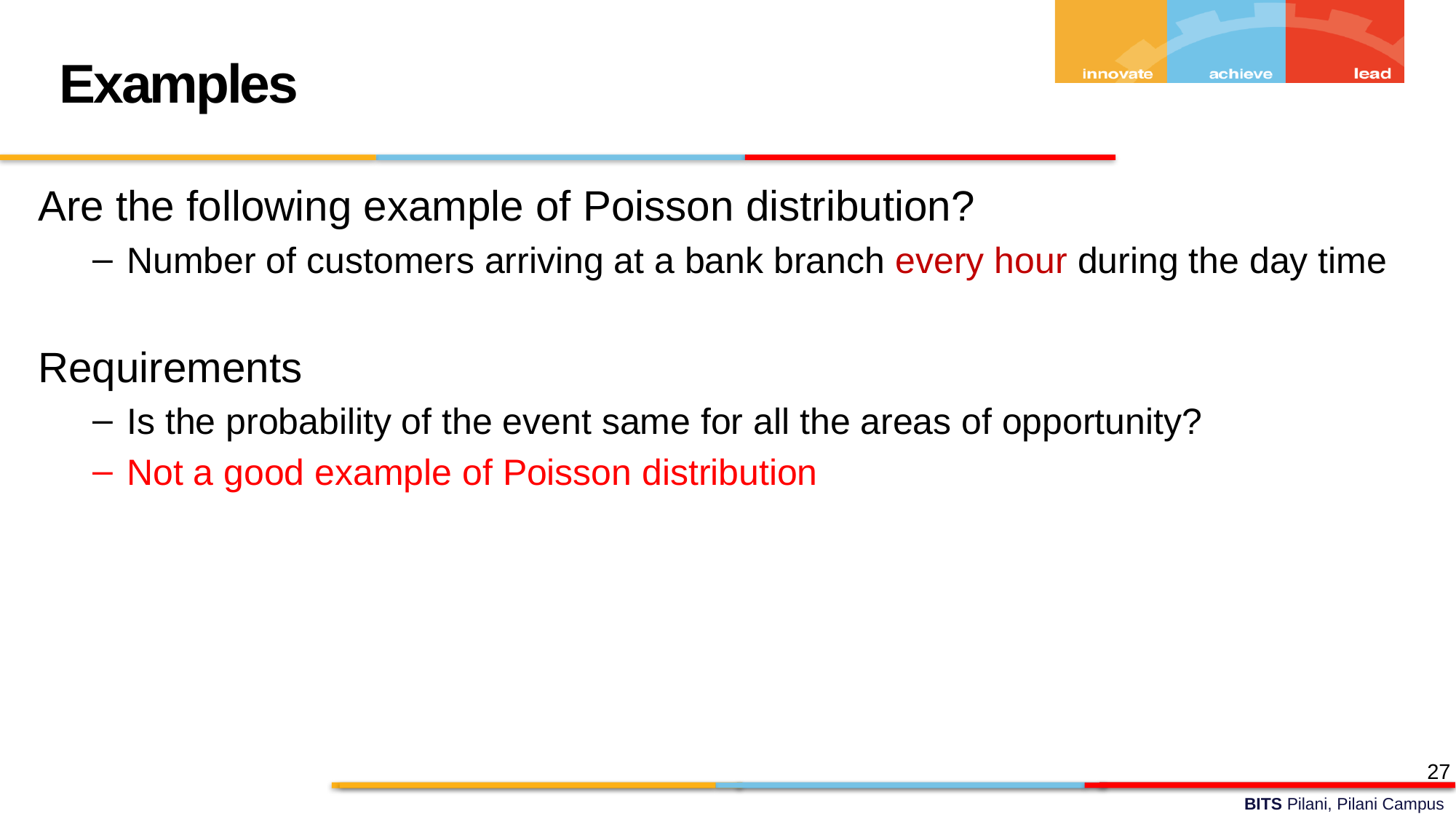

Examples
Are the following example of Poisson distribution?
Number of customers arriving at a bank branch every hour during the day time

Requirements
Is the probability of the event same for all the areas of opportunity?
Not a good example of Poisson distribution

27